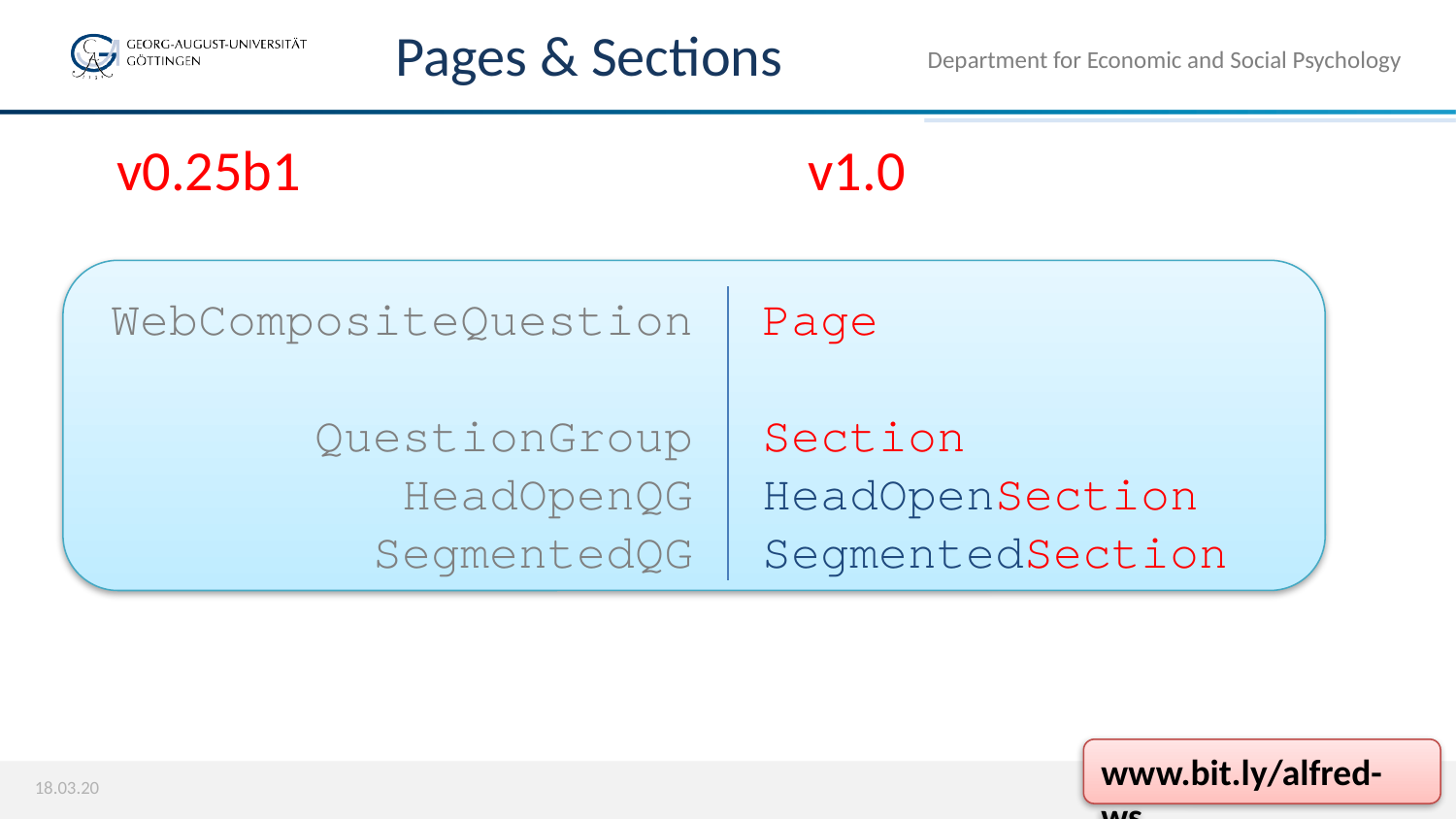

# Pages & Sections
Department for Economic and Social Psychology
v1.0
v0.25b1

WebCompositeQuestion

QuestionGroup
HeadOpenQG
SegmentedQG
Page

Section
HeadOpenSection
SegmentedSection
www.bit.ly/alfred-ws
18.03.20
13